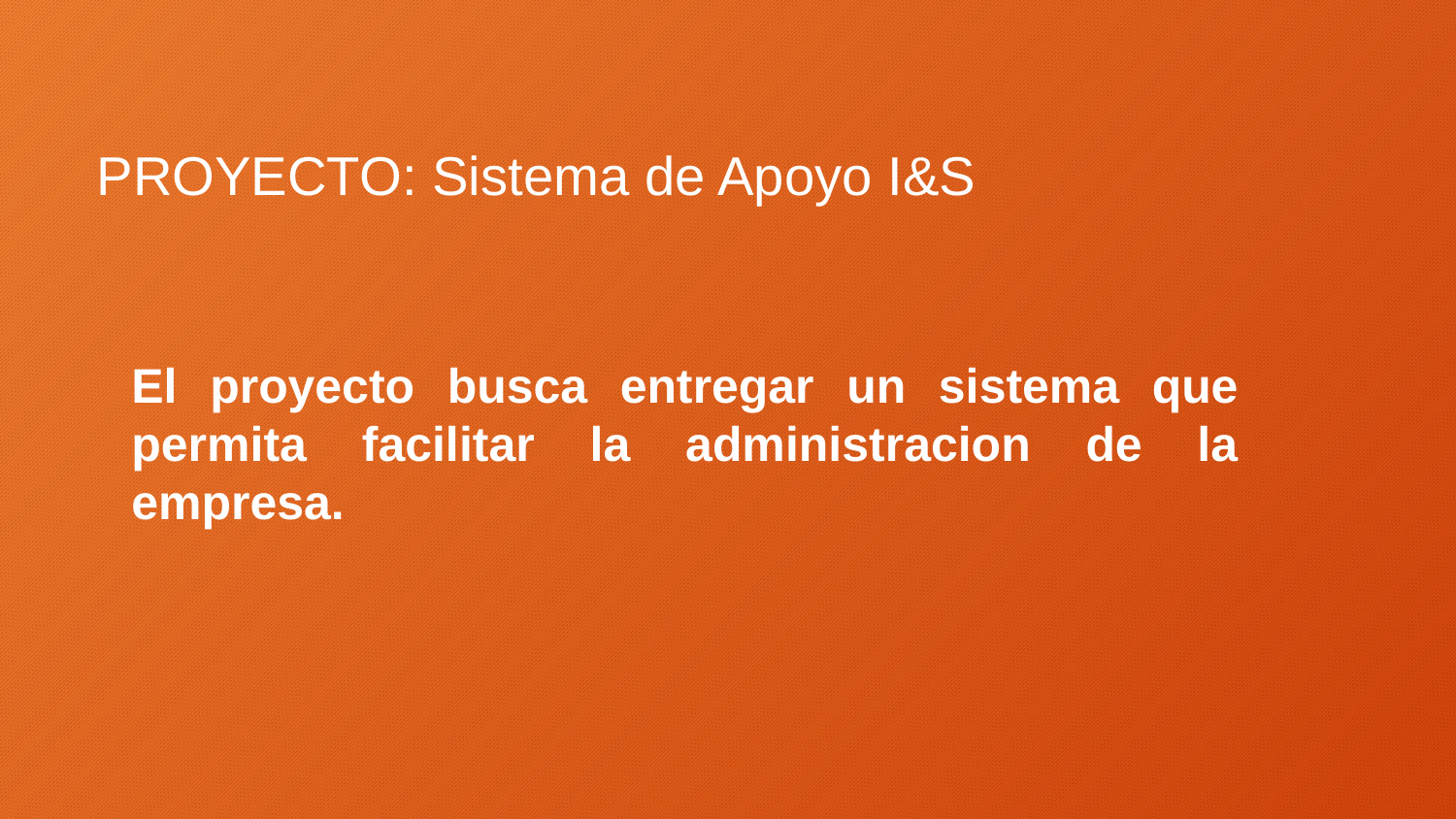

# PROYECTO: Sistema de Apoyo I&S
El proyecto busca entregar un sistema que permita facilitar la administracion de la empresa.